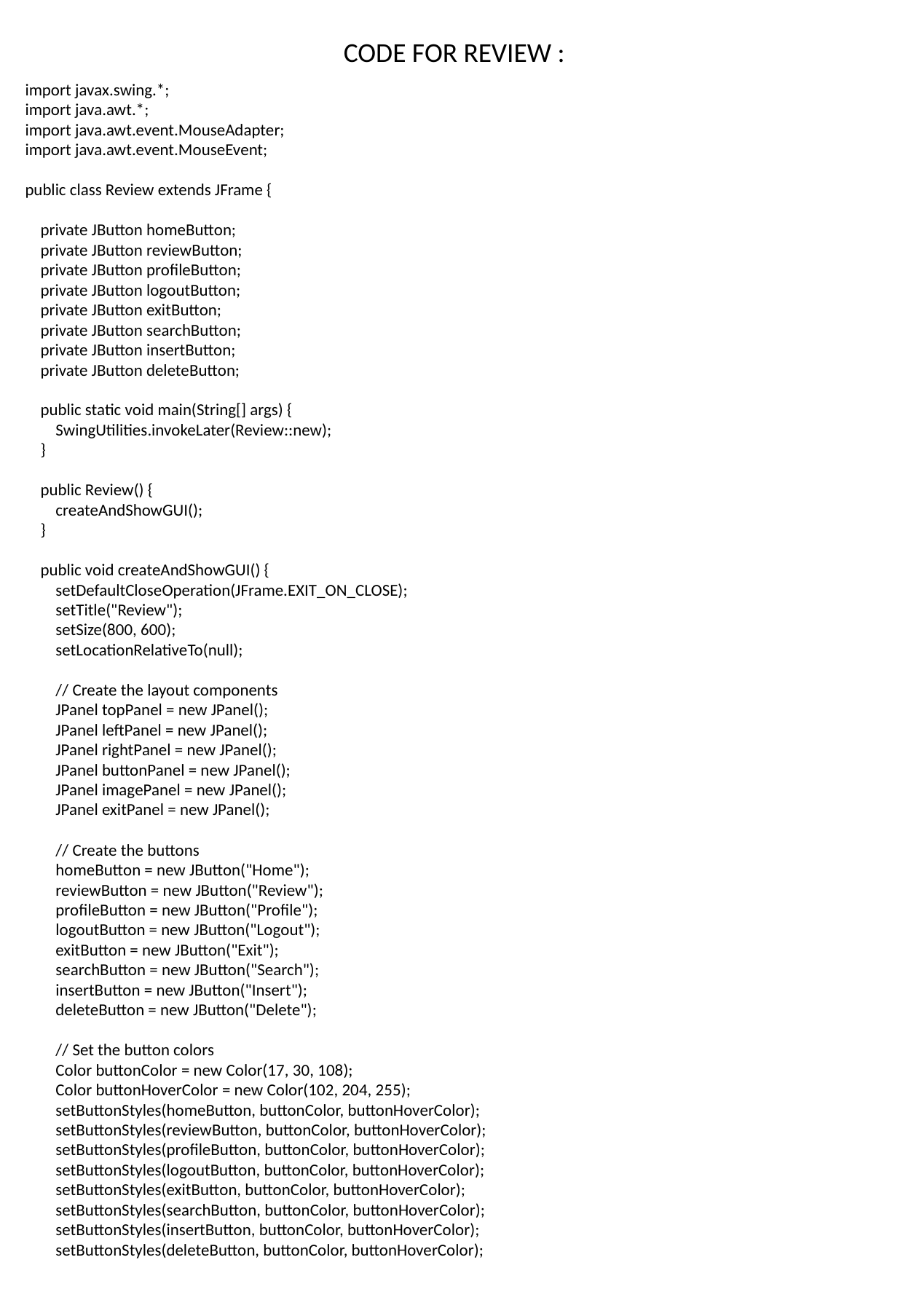

CODE FOR REVIEW :
import javax.swing.*;
import java.awt.*;
import java.awt.event.MouseAdapter;
import java.awt.event.MouseEvent;

public class Review extends JFrame {

    private JButton homeButton;
    private JButton reviewButton;
    private JButton profileButton;
    private JButton logoutButton;
    private JButton exitButton;
    private JButton searchButton;
    private JButton insertButton;
    private JButton deleteButton;

    public static void main(String[] args) {
        SwingUtilities.invokeLater(Review::new);
    }

    public Review() {
        createAndShowGUI();
    }

    public void createAndShowGUI() {
        setDefaultCloseOperation(JFrame.EXIT_ON_CLOSE);
        setTitle("Review");
        setSize(800, 600);
        setLocationRelativeTo(null);

        // Create the layout components
        JPanel topPanel = new JPanel();
        JPanel leftPanel = new JPanel();
        JPanel rightPanel = new JPanel();
        JPanel buttonPanel = new JPanel();
        JPanel imagePanel = new JPanel();
        JPanel exitPanel = new JPanel();

        // Create the buttons
        homeButton = new JButton("Home");
        reviewButton = new JButton("Review");
        profileButton = new JButton("Profile");
        logoutButton = new JButton("Logout");
        exitButton = new JButton("Exit");
        searchButton = new JButton("Search");
        insertButton = new JButton("Insert");
        deleteButton = new JButton("Delete");

        // Set the button colors
        Color buttonColor = new Color(17, 30, 108);
        Color buttonHoverColor = new Color(102, 204, 255);
        setButtonStyles(homeButton, buttonColor, buttonHoverColor);
        setButtonStyles(reviewButton, buttonColor, buttonHoverColor);
        setButtonStyles(profileButton, buttonColor, buttonHoverColor);
        setButtonStyles(logoutButton, buttonColor, buttonHoverColor);
        setButtonStyles(exitButton, buttonColor, buttonHoverColor);
        setButtonStyles(searchButton, buttonColor, buttonHoverColor);
        setButtonStyles(insertButton, buttonColor, buttonHoverColor);
        setButtonStyles(deleteButton, buttonColor, buttonHoverColor);